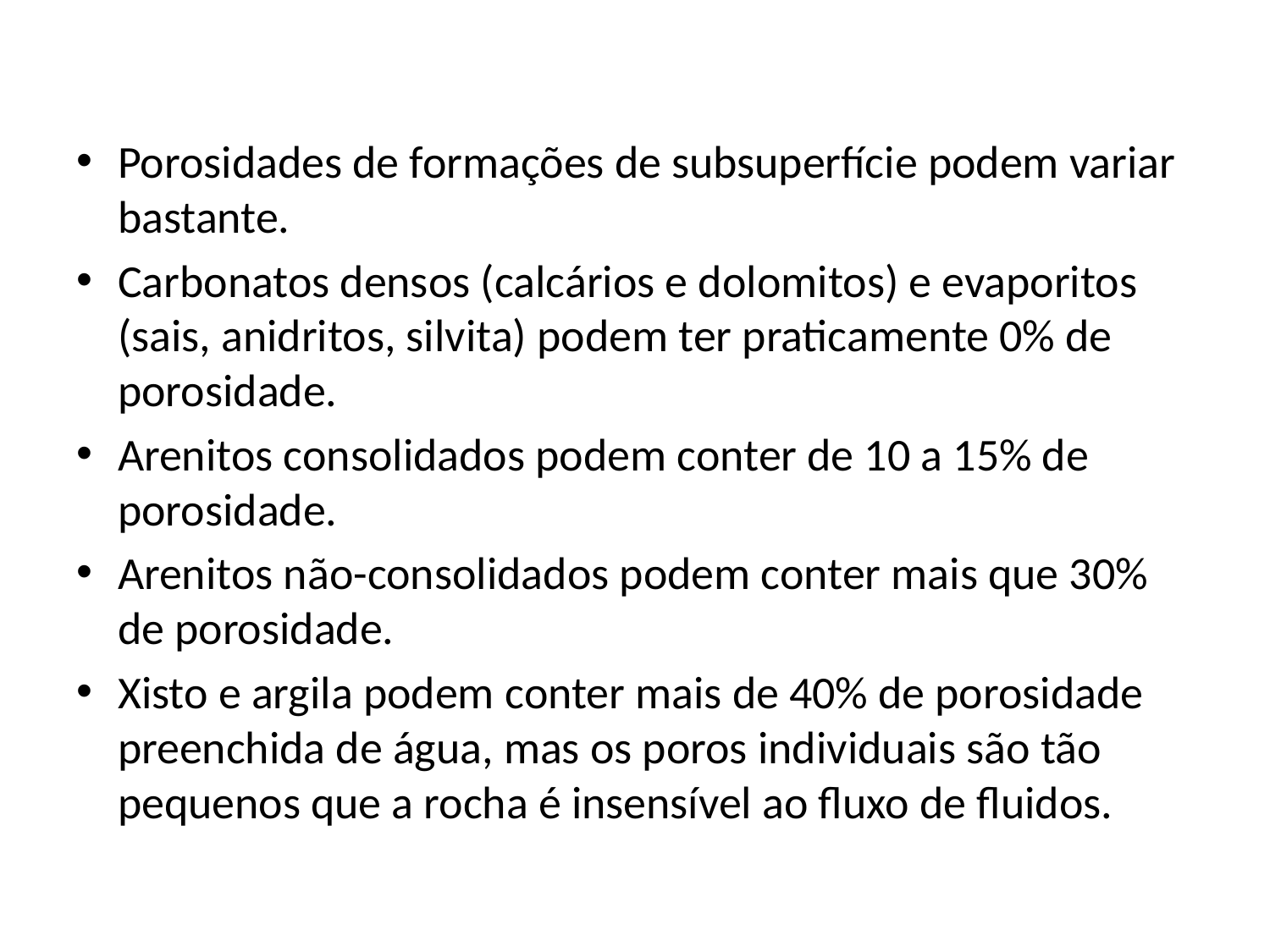

Porosidades de formações de subsuperfície podem variar bastante.
Carbonatos densos (calcários e dolomitos) e evaporitos (sais, anidritos, silvita) podem ter praticamente 0% de porosidade.
Arenitos consolidados podem conter de 10 a 15% de porosidade.
Arenitos não-consolidados podem conter mais que 30% de porosidade.
Xisto e argila podem conter mais de 40% de porosidade preenchida de água, mas os poros individuais são tão pequenos que a rocha é insensível ao fluxo de fluidos.